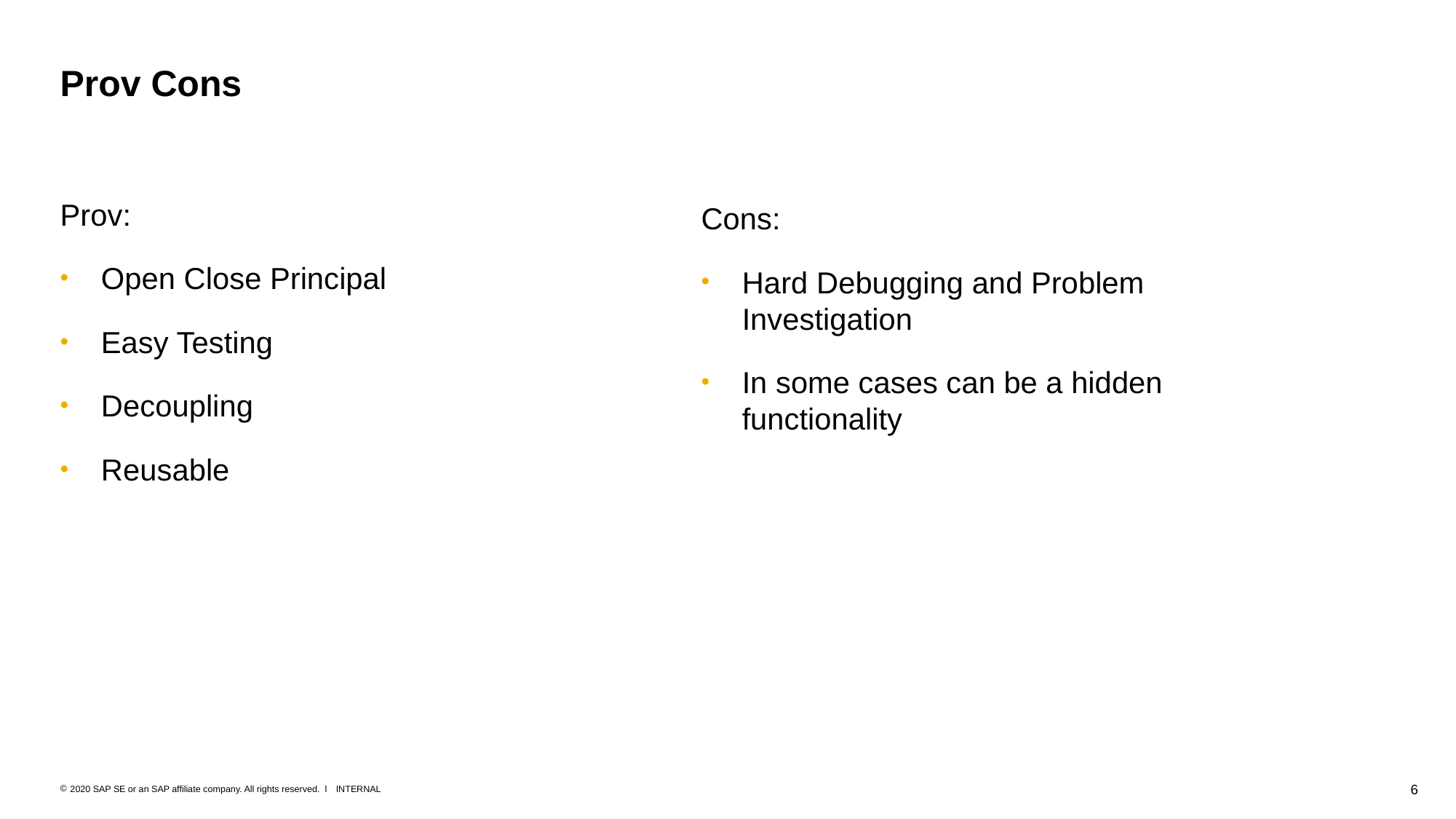

# Prov Cons
Prov:
Open Close Principal
Easy Testing
Decoupling
Reusable
Cons:
Hard Debugging and Problem Investigation
In some cases can be a hidden functionality